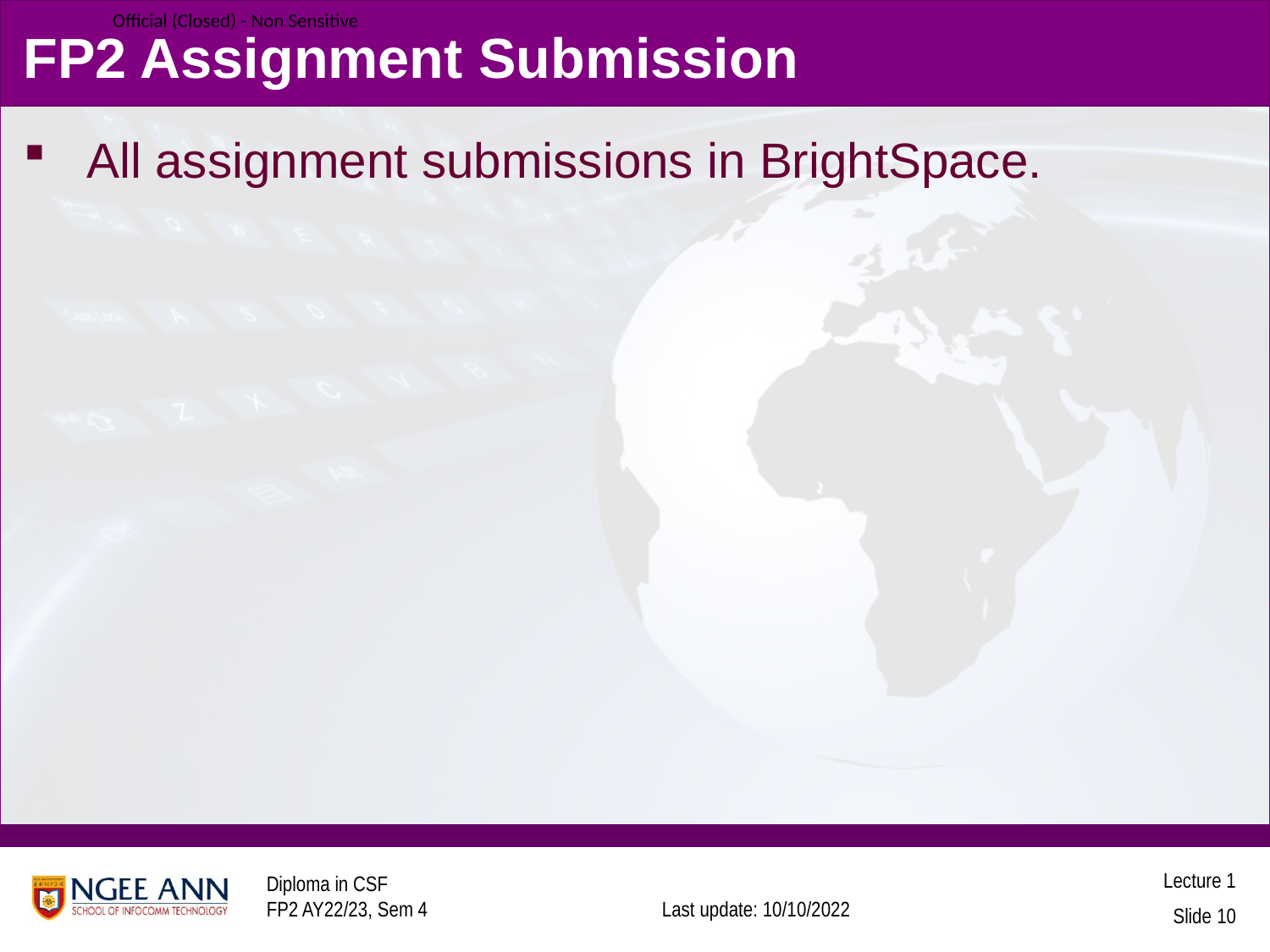

# FP2 Assignment Submission
All assignment submissions in BrightSpace.